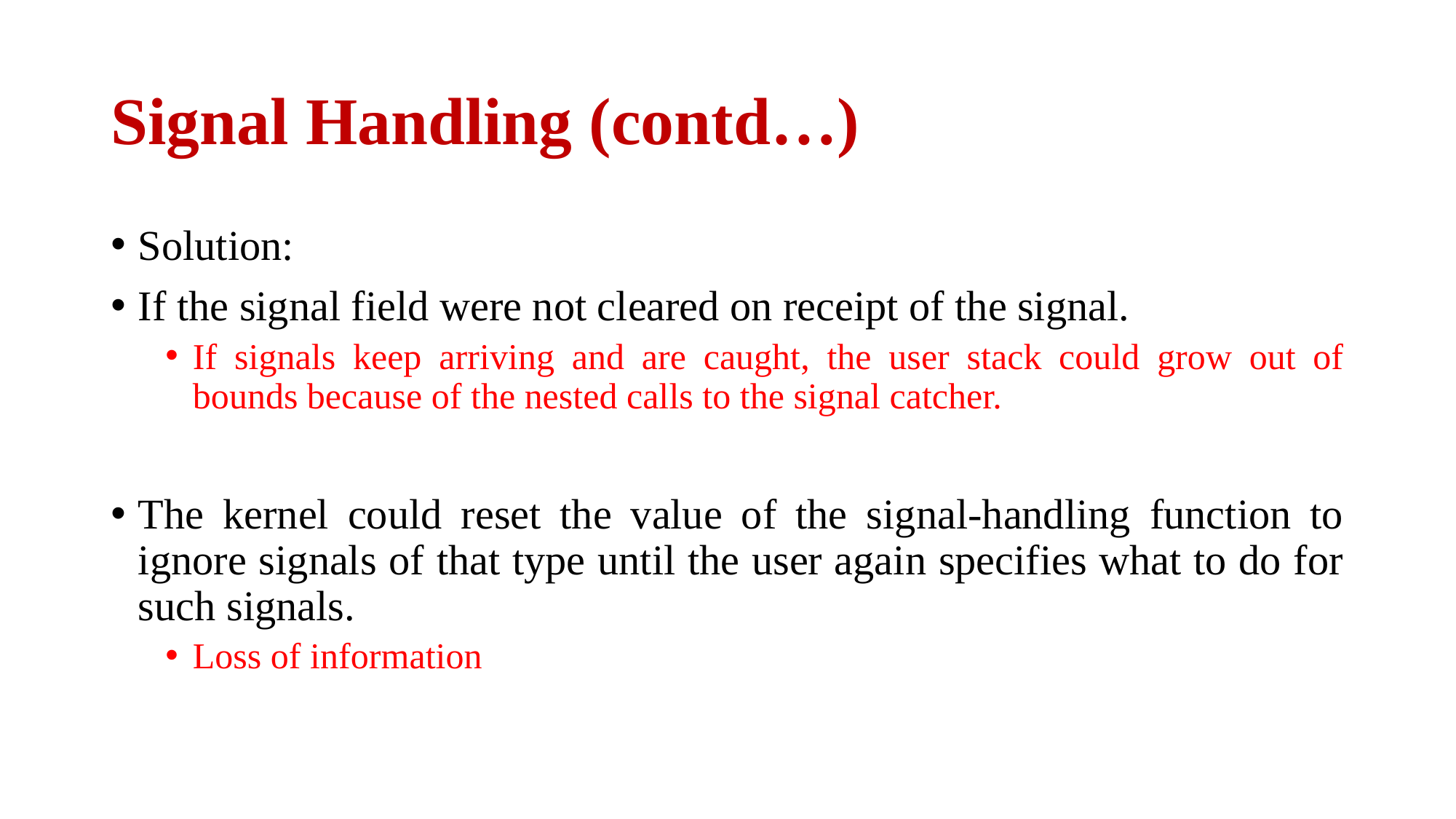

# Signal Handling (contd…)
Solution:
If the signal field were not cleared on receipt of the signal.
If signals keep arriving and are caught, the user stack could grow out of bounds because of the nested calls to the signal catcher.

The kernel could reset the value of the signal-handling function to ignore signals of that type until the user again specifies what to do for such signals.
Loss of information